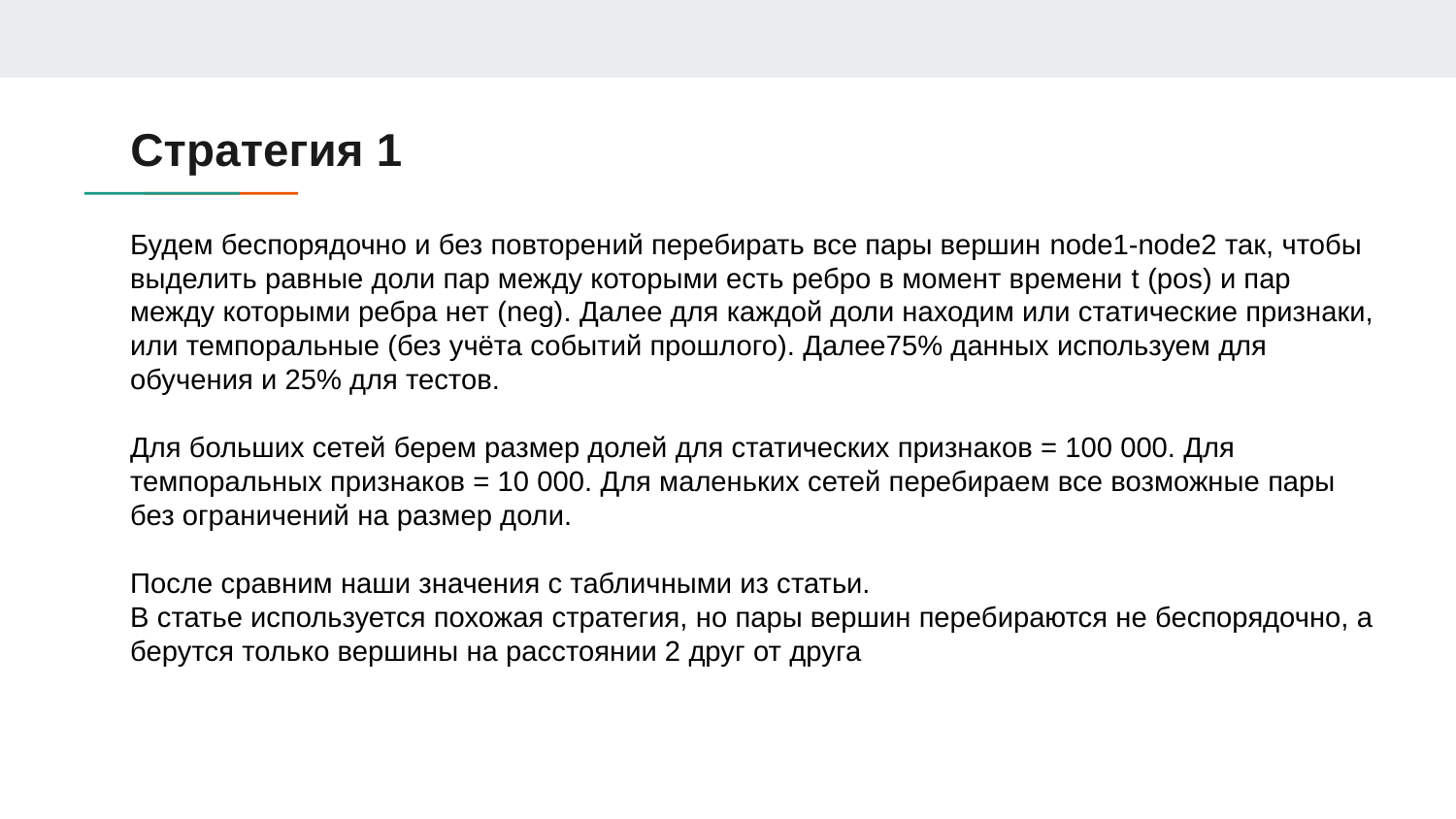

# Стратегия 1
Будем беспорядочно и без повторений перебирать все пары вершин node1-node2 так, чтобы выделить равные доли пар между которыми есть ребро в момент времени t (pos) и пар между которыми ребра нет (neg). Далее для каждой доли находим или статические признаки, или темпоральные (без учёта событий прошлого). Далее75% данных используем для обучения и 25% для тестов.
Для больших сетей берем размер долей для статических признаков = 100 000. Для темпоральных признаков = 10 000. Для маленьких сетей перебираем все возможные пары без ограничений на размер доли.
После сравним наши значения с табличными из статьи.
В статье используется похожая стратегия, но пары вершин перебираются не беспорядочно, а берутся только вершины на расстоянии 2 друг от друга